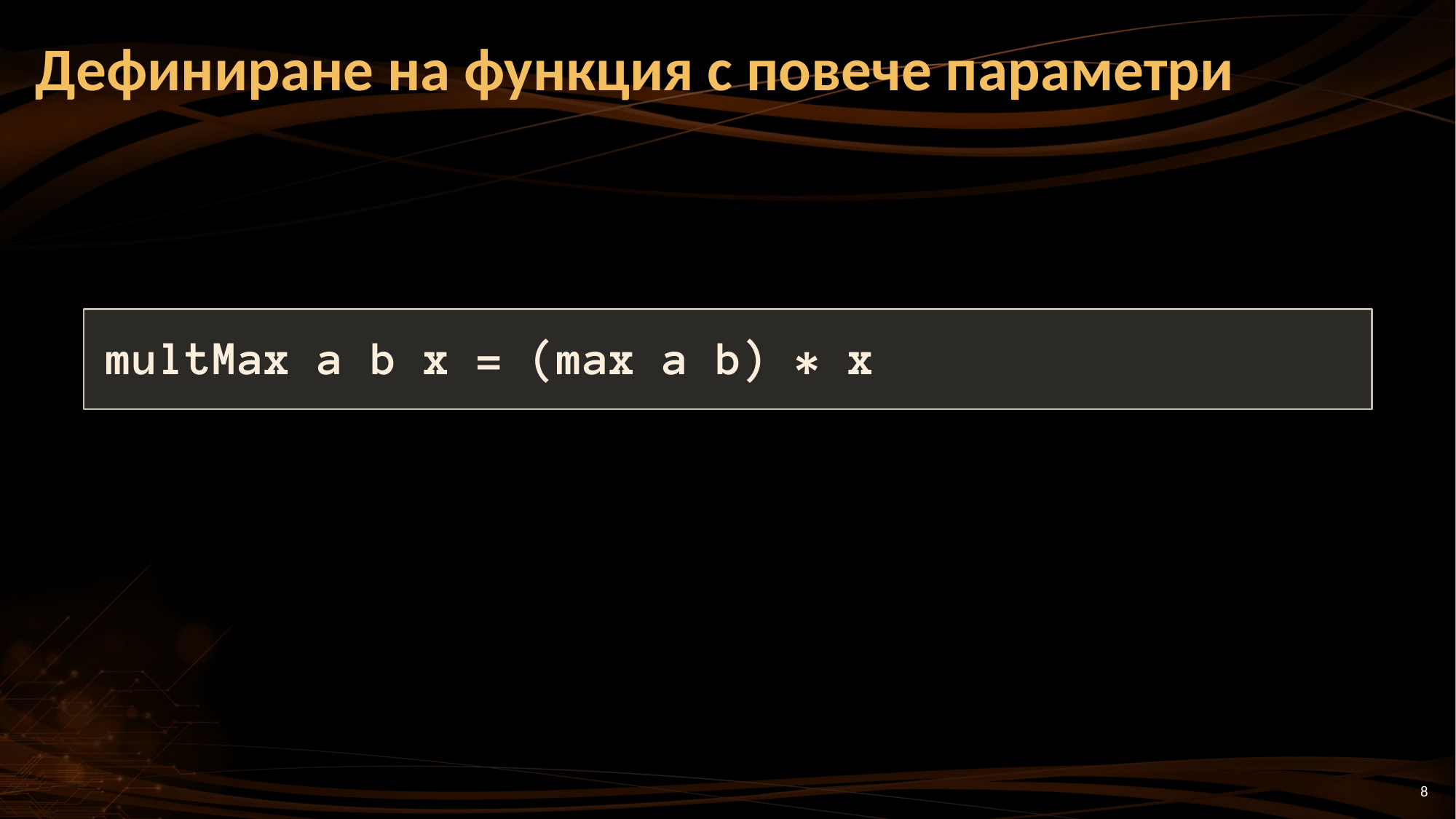

# Дефиниране на функция с повече параметри
multMax a b x = (max a b) * x
8